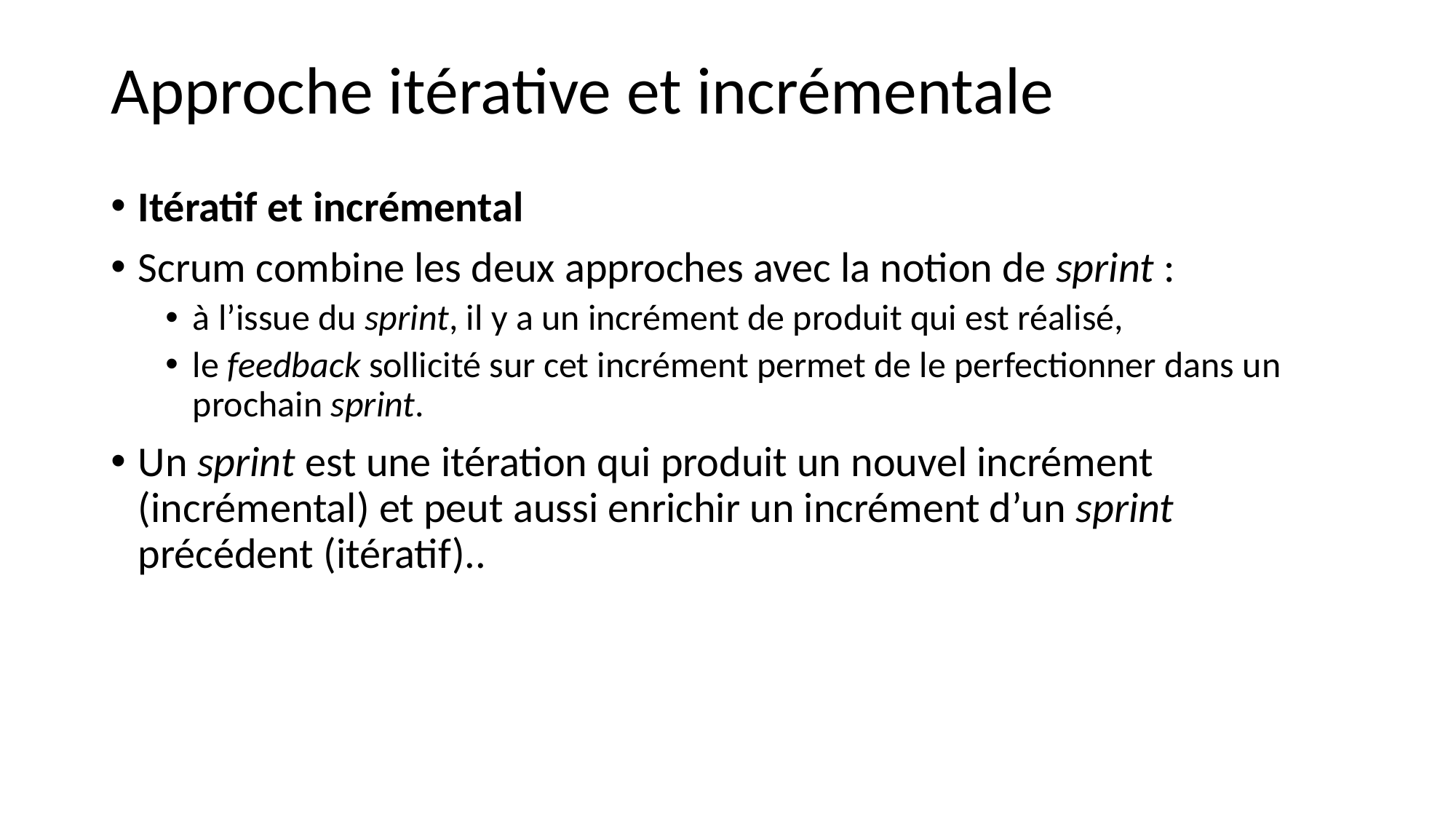

# Approche itérative et incrémentale
Itératif et incrémental
Scrum combine les deux approches avec la notion de sprint :
à l’issue du sprint, il y a un incrément de produit qui est réalisé,
le feedback sollicité sur cet incrément permet de le perfectionner dans un prochain sprint.
Un sprint est une itération qui produit un nouvel incrément (incrémental) et peut aussi enrichir un incrément d’un sprint précédent (itératif)..